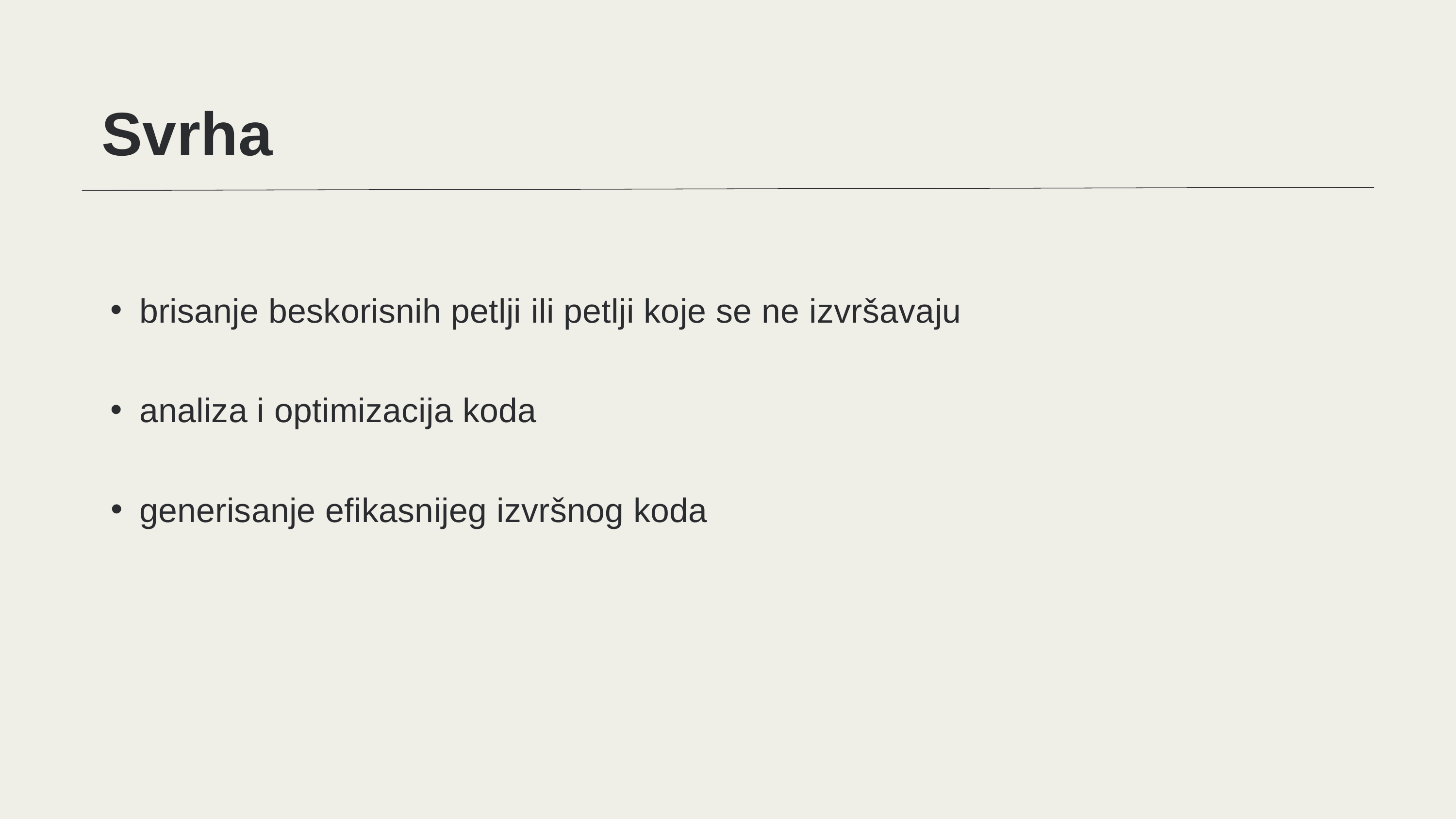

Svrha

brisanje beskorisnih petlji ili petlji koje se ne izvršavaju
analiza i optimizacija koda
generisanje efikasnijeg izvršnog koda